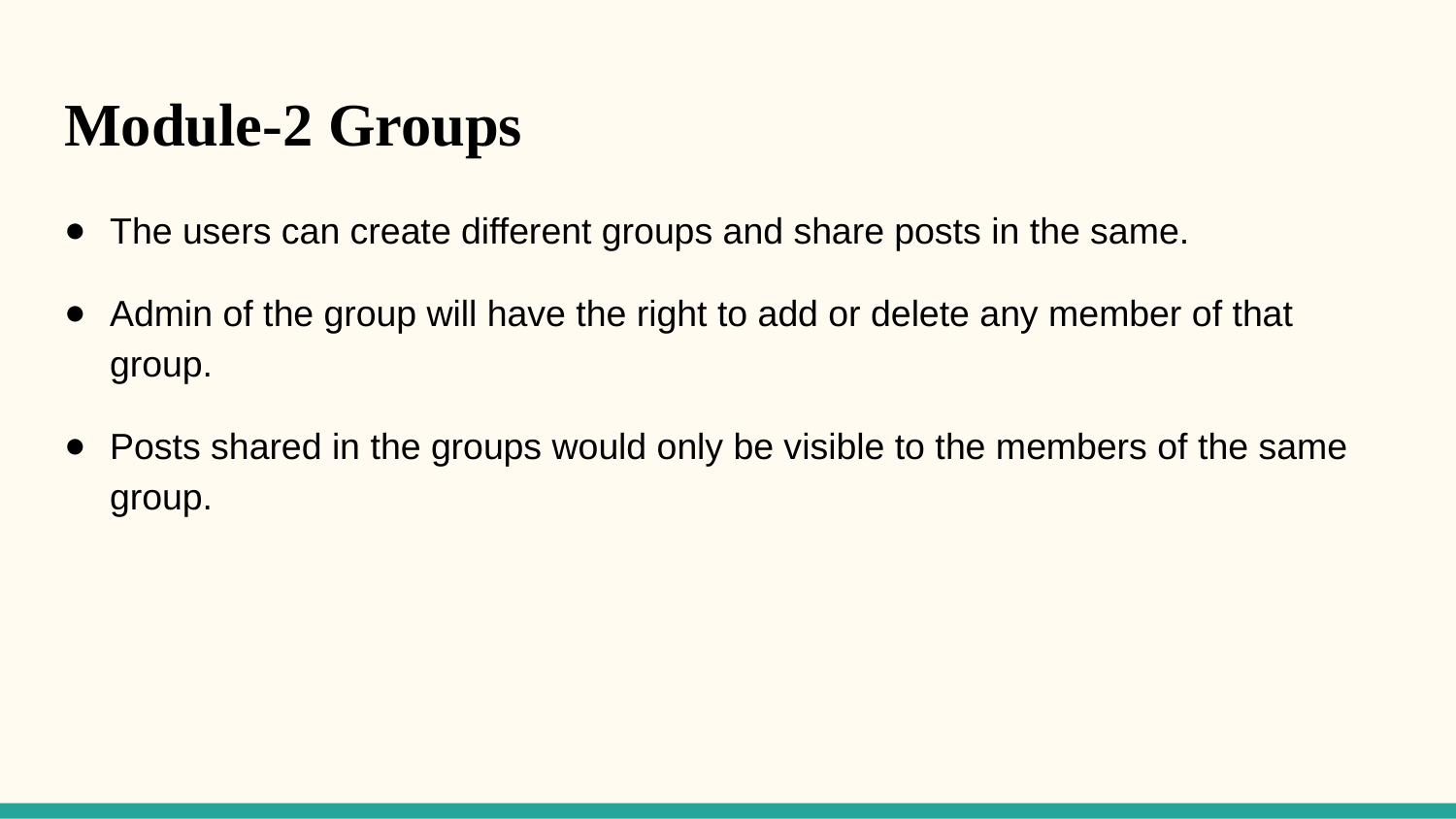

# Module-2 Groups
The users can create different groups and share posts in the same.
Admin of the group will have the right to add or delete any member of that group.
Posts shared in the groups would only be visible to the members of the same group.